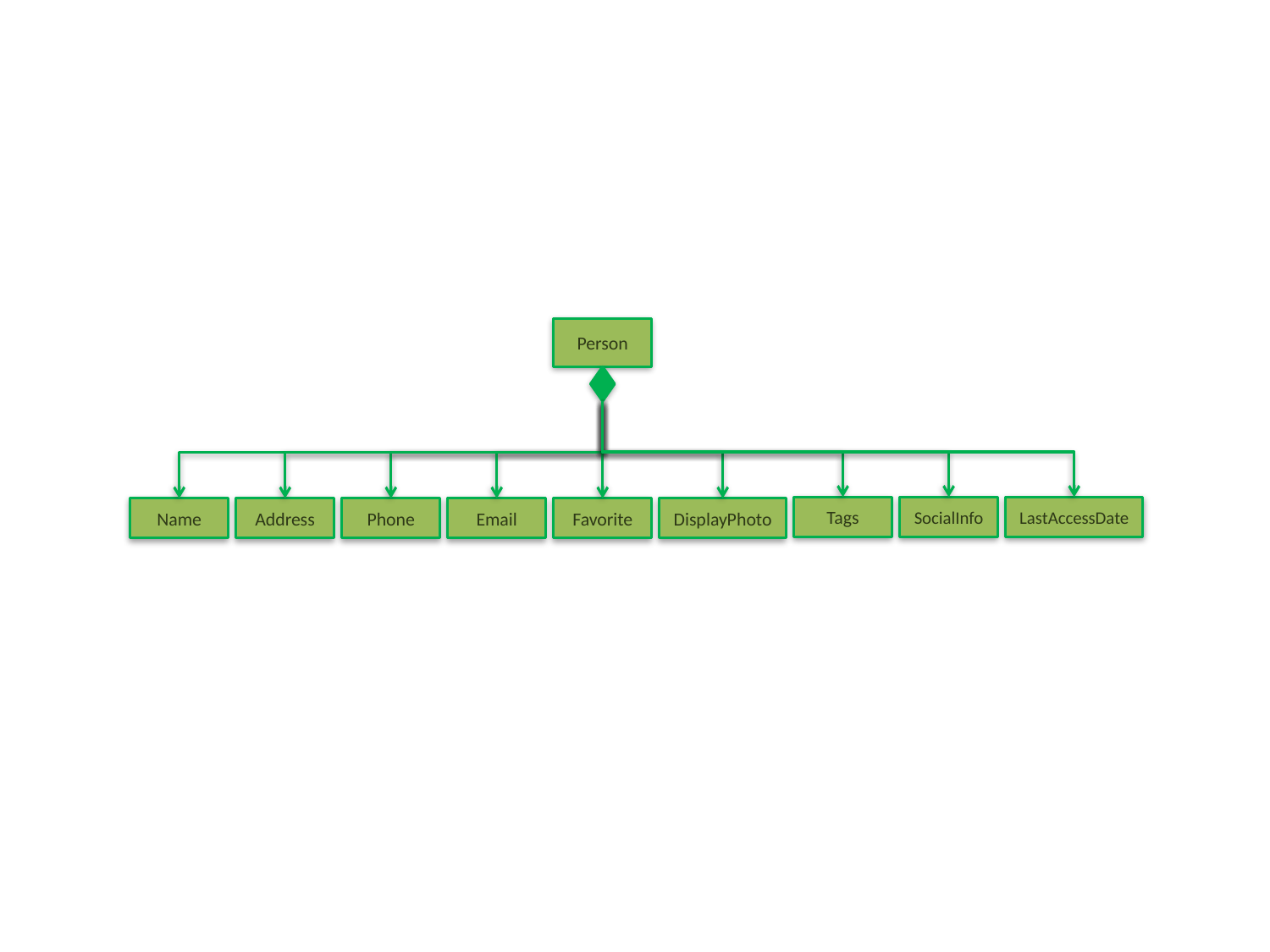

Person

Tags
SocialInfo
LastAccessDate
DisplayPhoto
Favorite
Email
Phone
Address
Name